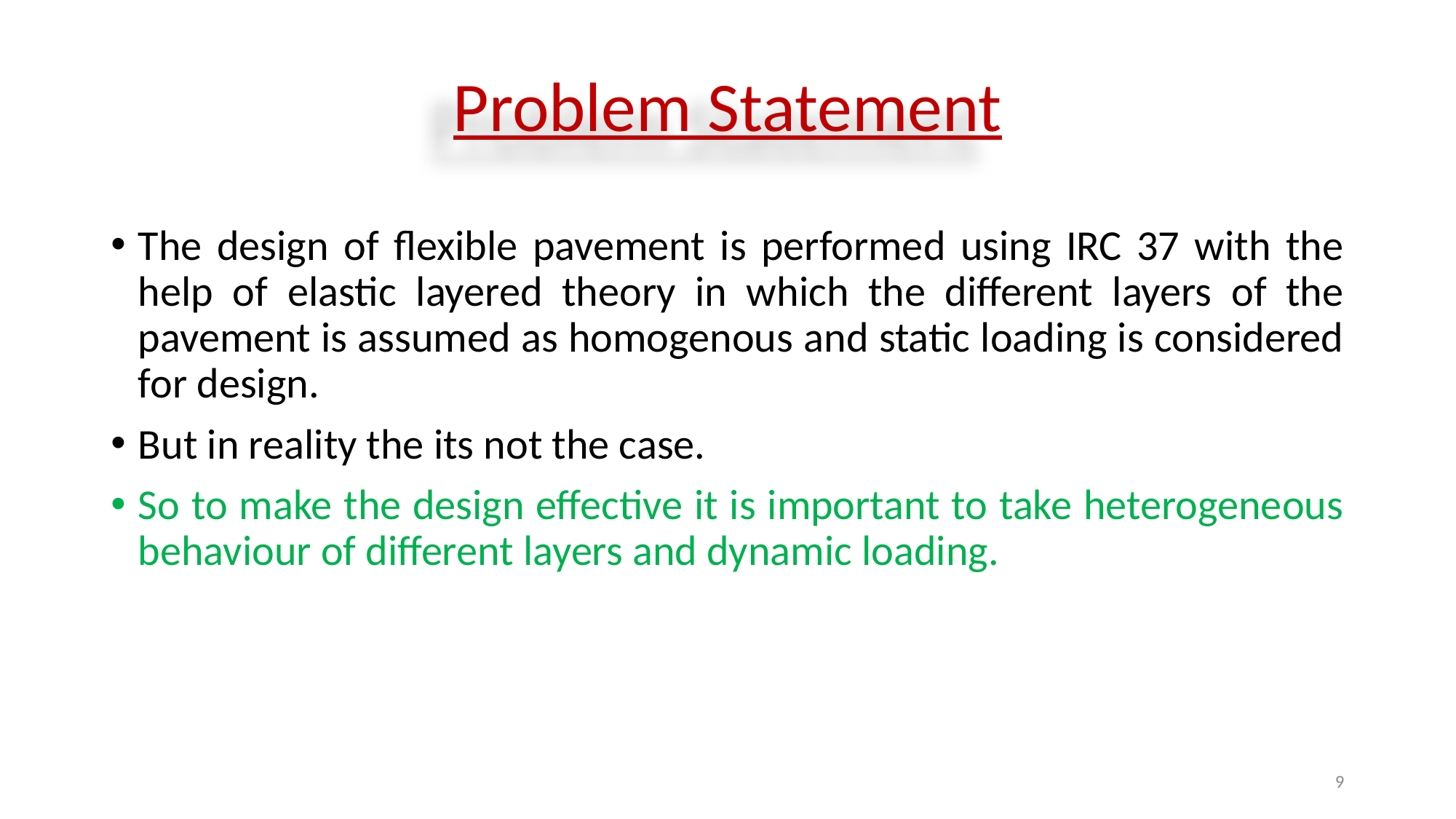

# Problem Statement
The design of flexible pavement is performed using IRC 37 with the help of elastic layered theory in which the different layers of the pavement is assumed as homogenous and static loading is considered for design.
But in reality the its not the case.
So to make the design effective it is important to take heterogeneous behaviour of different layers and dynamic loading.

9